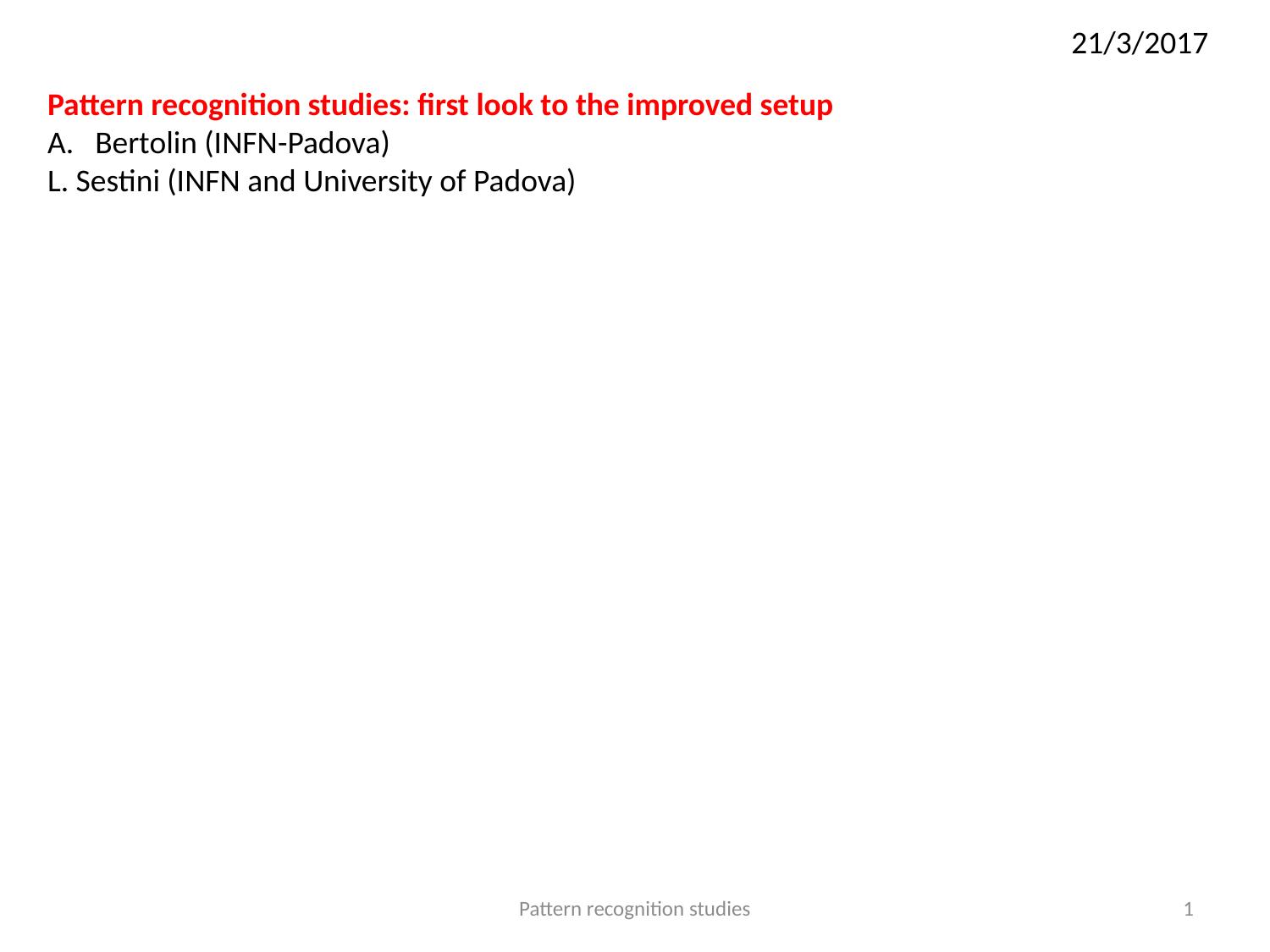

21/3/2017
Pattern recognition studies: first look to the improved setup
Bertolin (INFN-Padova)
L. Sestini (INFN and University of Padova)
Pattern recognition studies
1